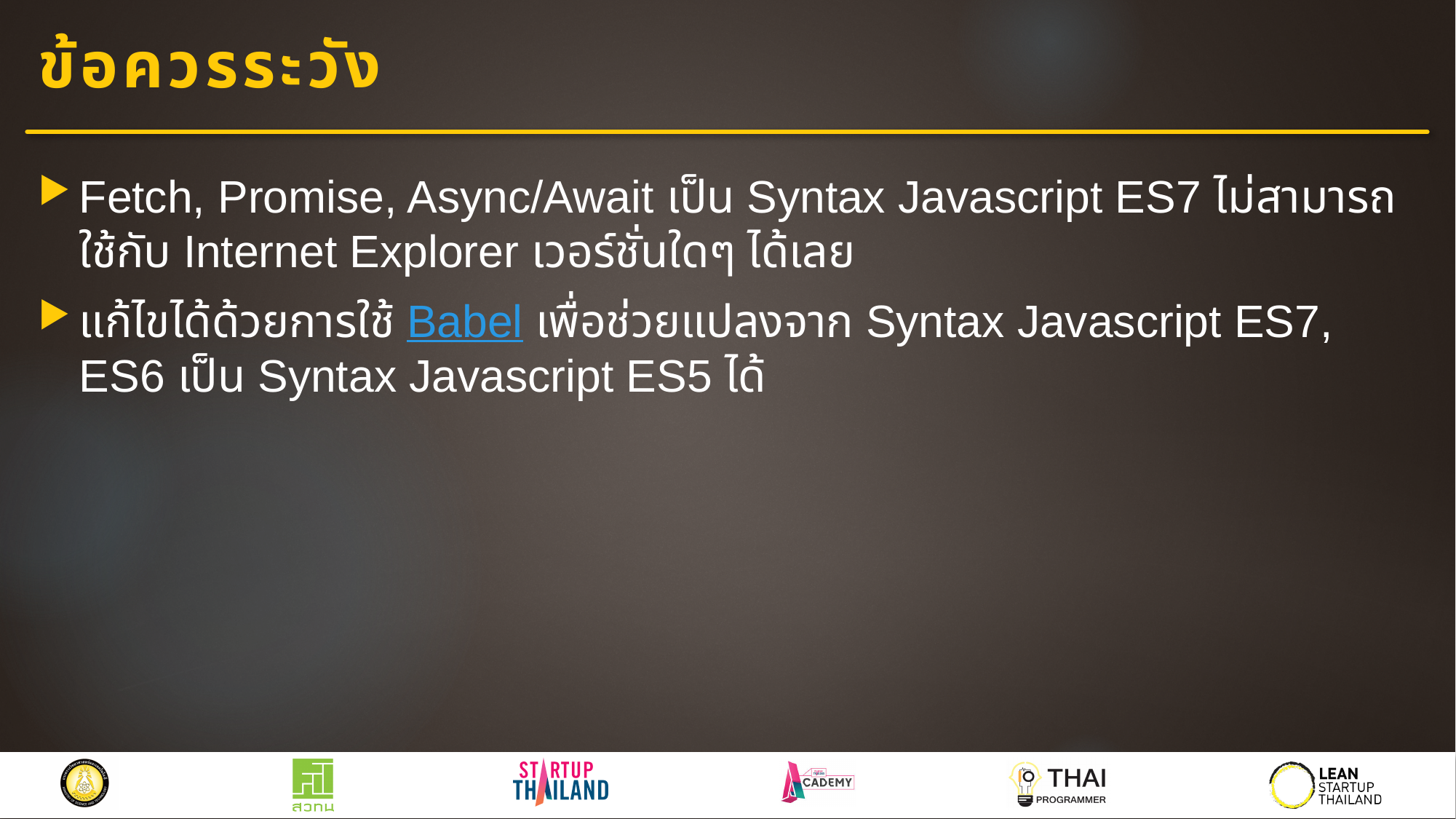

# ข้อควรระวัง
Fetch, Promise, Async/Await เป็น Syntax Javascript ES7 ไม่สามารถใช้กับ Internet Explorer เวอร์ชั่นใดๆ ได้เลย
แก้ไขได้ด้วยการใช้ Babel เพื่อช่วยแปลงจาก Syntax Javascript ES7, ES6 เป็น Syntax Javascript ES5 ได้